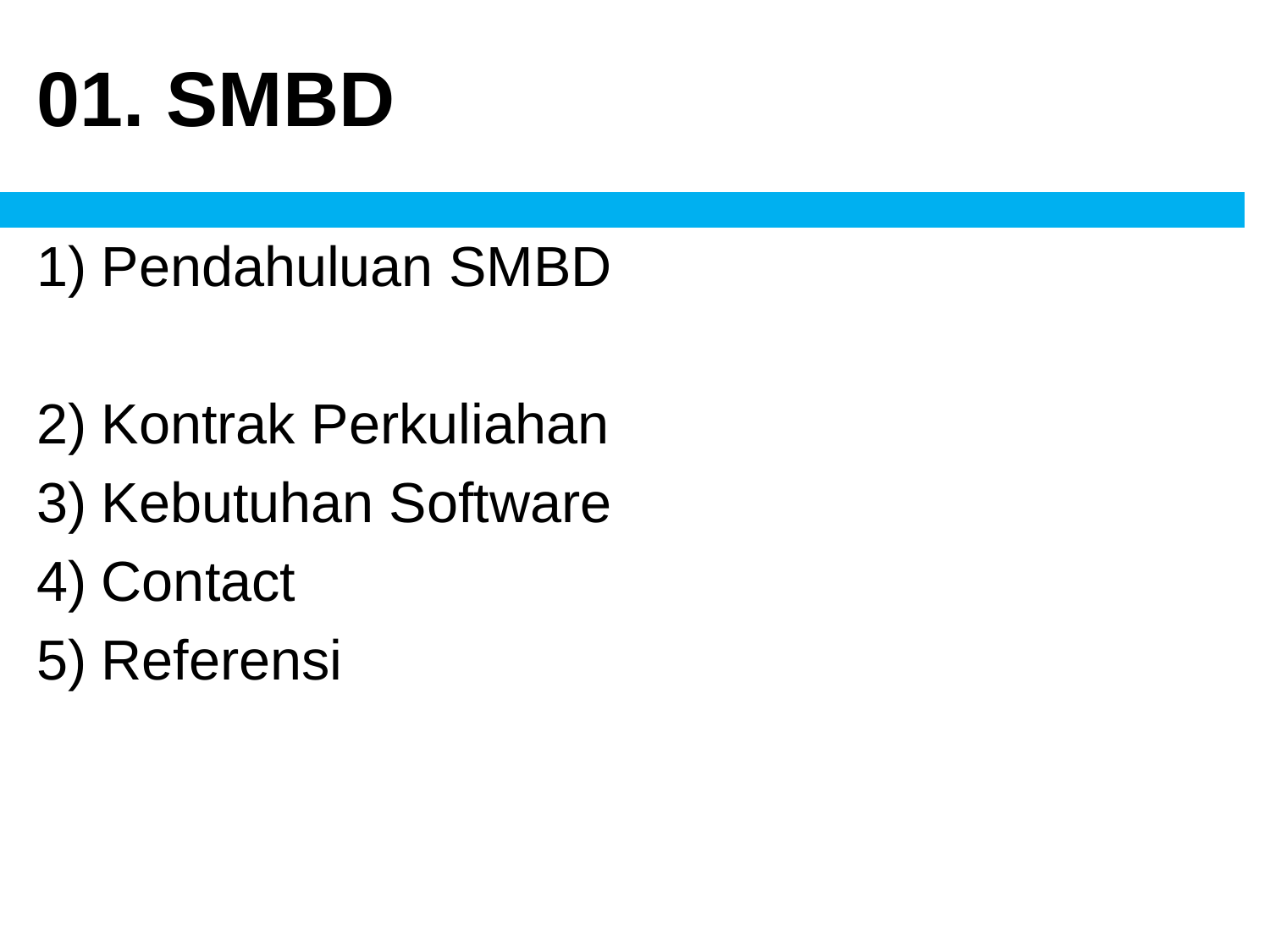

# 01. SMBD
Pendahuluan SMBD

Kontrak Perkuliahan
Kebutuhan Software
Contact
Referensi